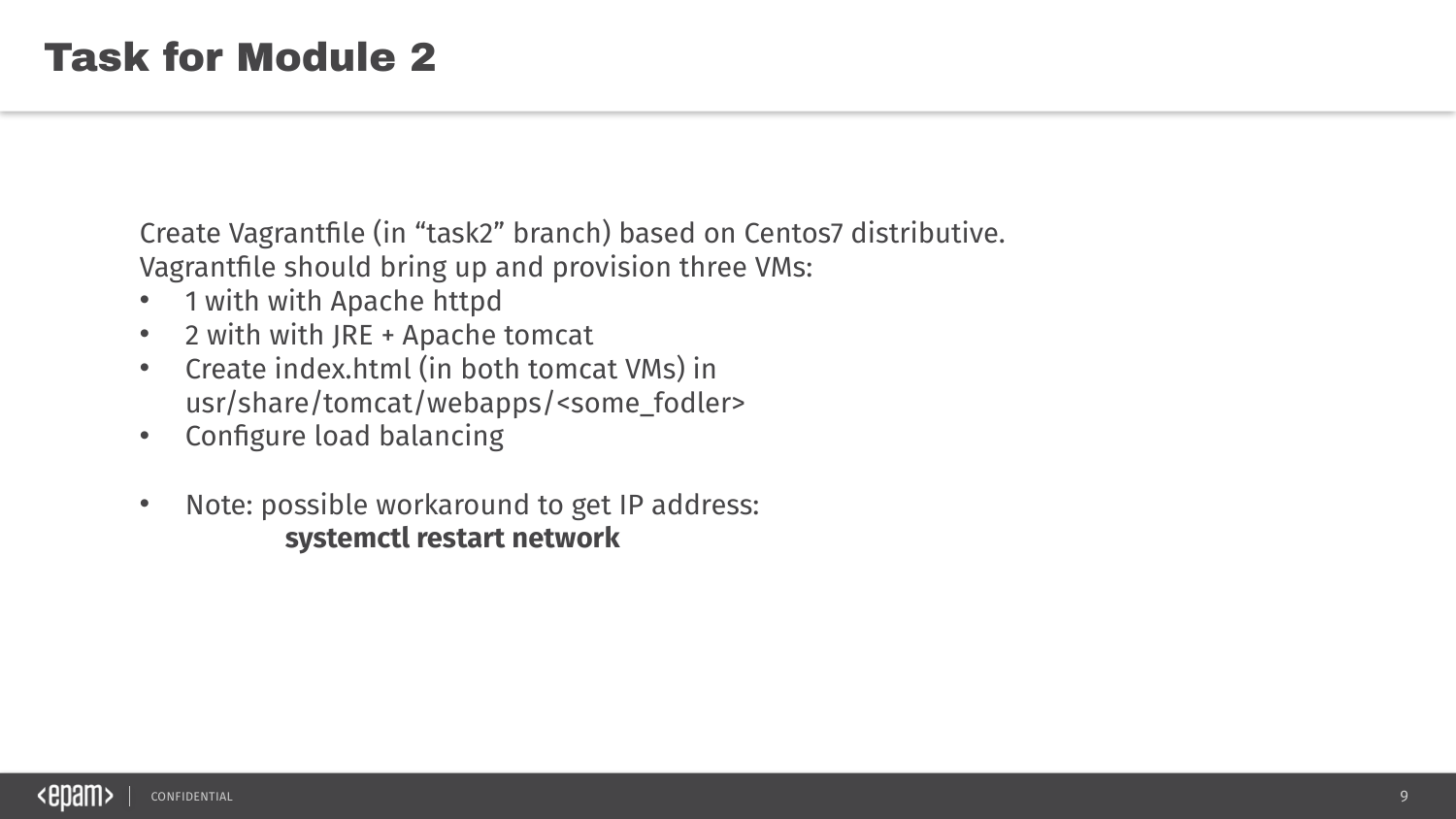

Task for Module 2
Create Vagrantfile (in “task2” branch) based on Centos7 distributive.
Vagrantfile should bring up and provision three VMs:
1 with with Apache httpd
2 with with JRE + Apache tomcat
Create index.html (in both tomcat VMs) in usr/share/tomcat/webapps/<some_fodler>
Configure load balancing

Note: possible workaround to get IP address:
	systemctl restart network